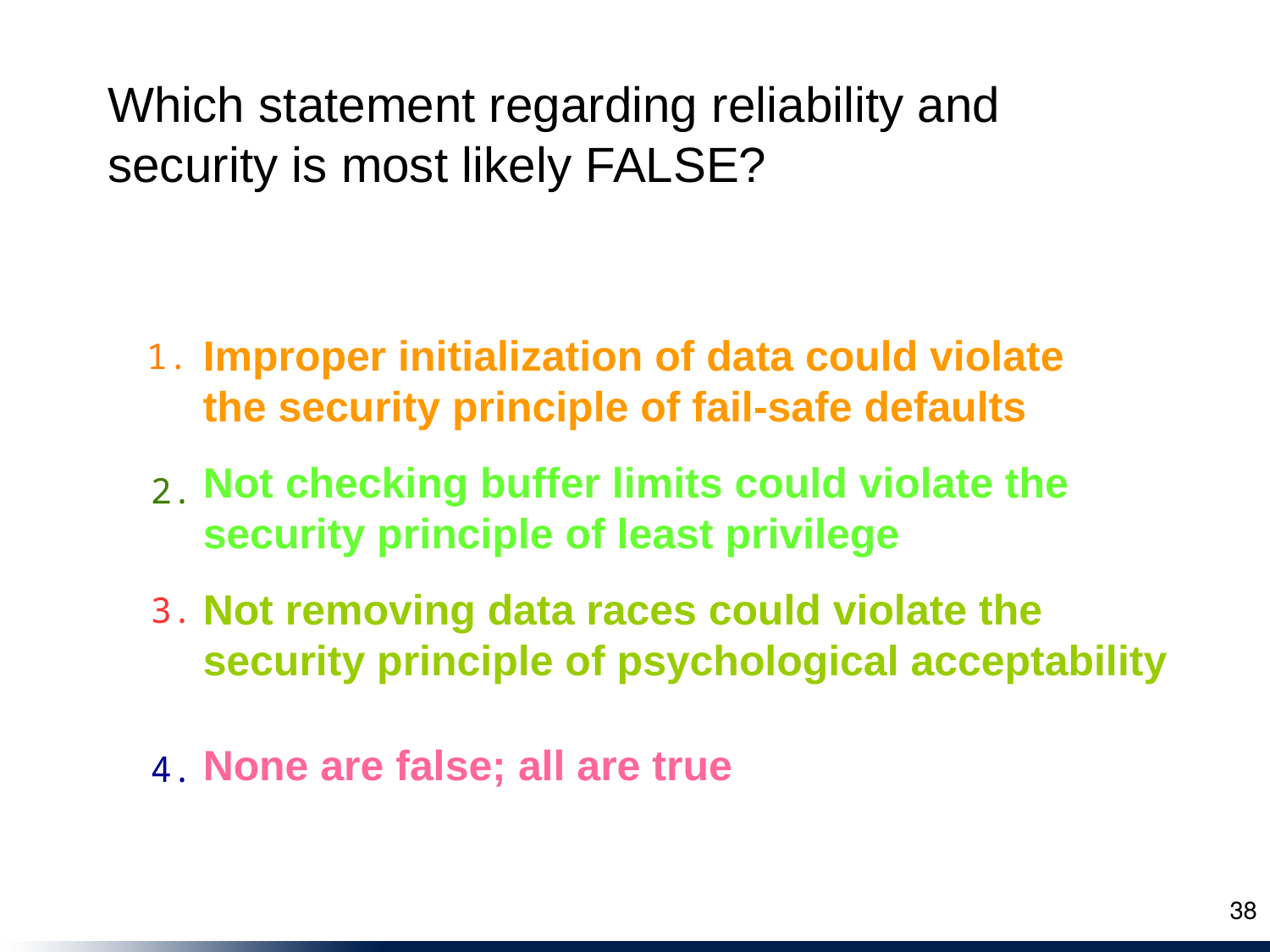

Which statement regarding reliability and security is most likely FALSE?

Improper initialization of data could violate the security principle of fail-safe defaults
1.
Not checking buffer limits could violate the security principle of least privilege
2.
Not removing data races could violate the security principle of psychological acceptability
3.
None are false; all are true
4.
38